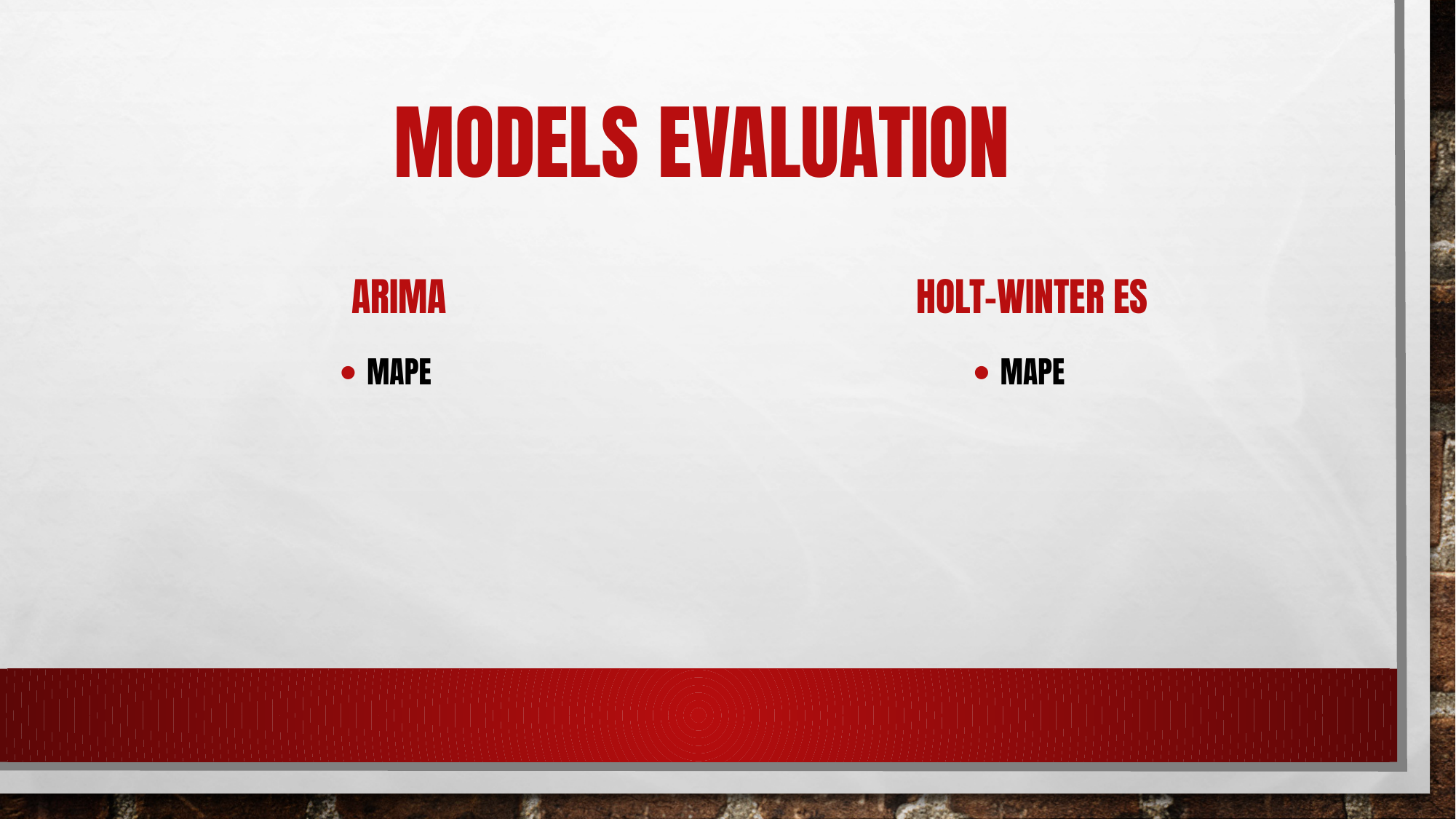

# Models evaluation
arima
Holt-winter eS
mape
mape